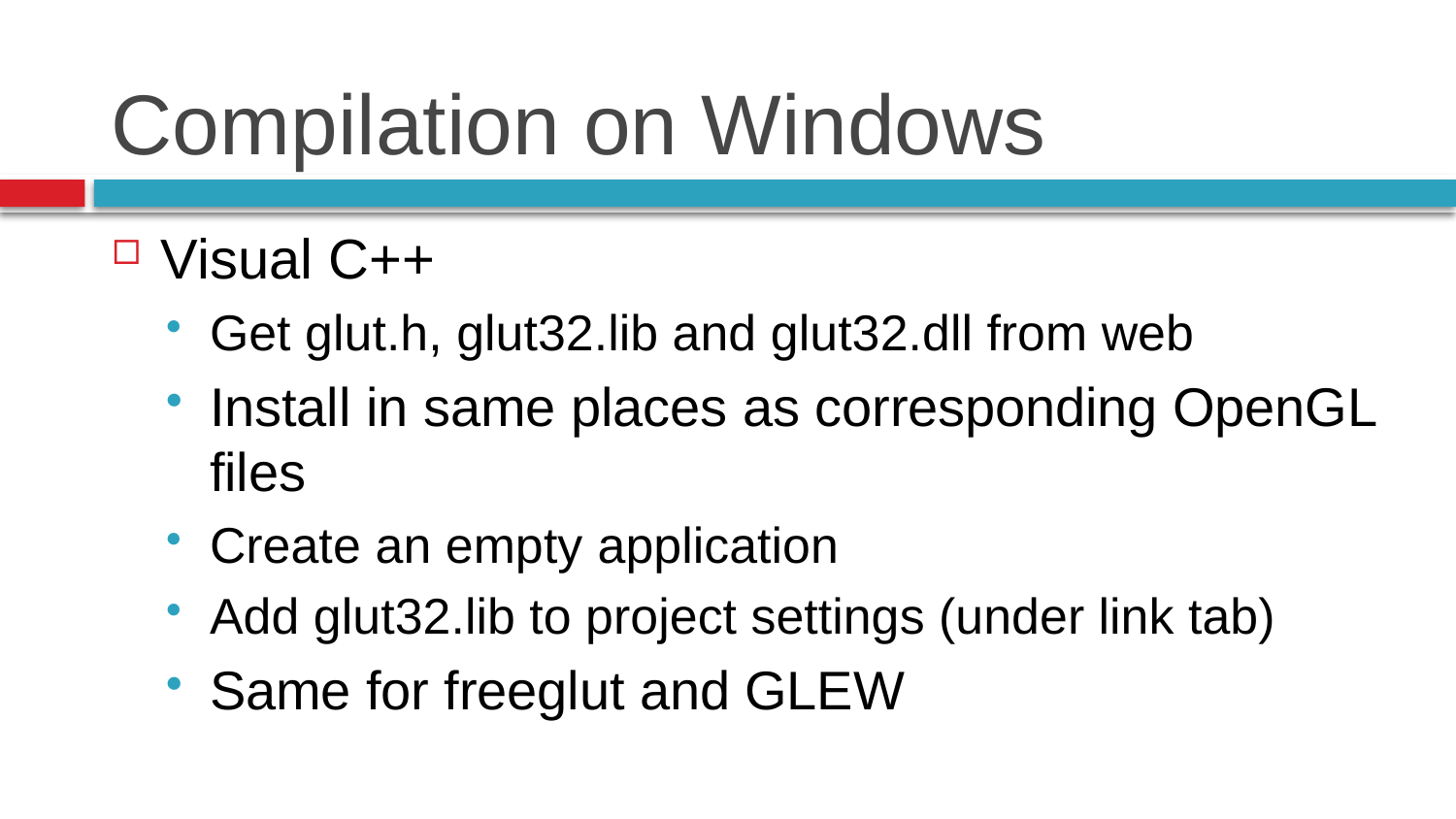

# Compilation on Windows
Visual C++
Get glut.h, glut32.lib and glut32.dll from web
Install in same places as corresponding OpenGL files
Create an empty application
Add glut32.lib to project settings (under link tab)
Same for freeglut and GLEW